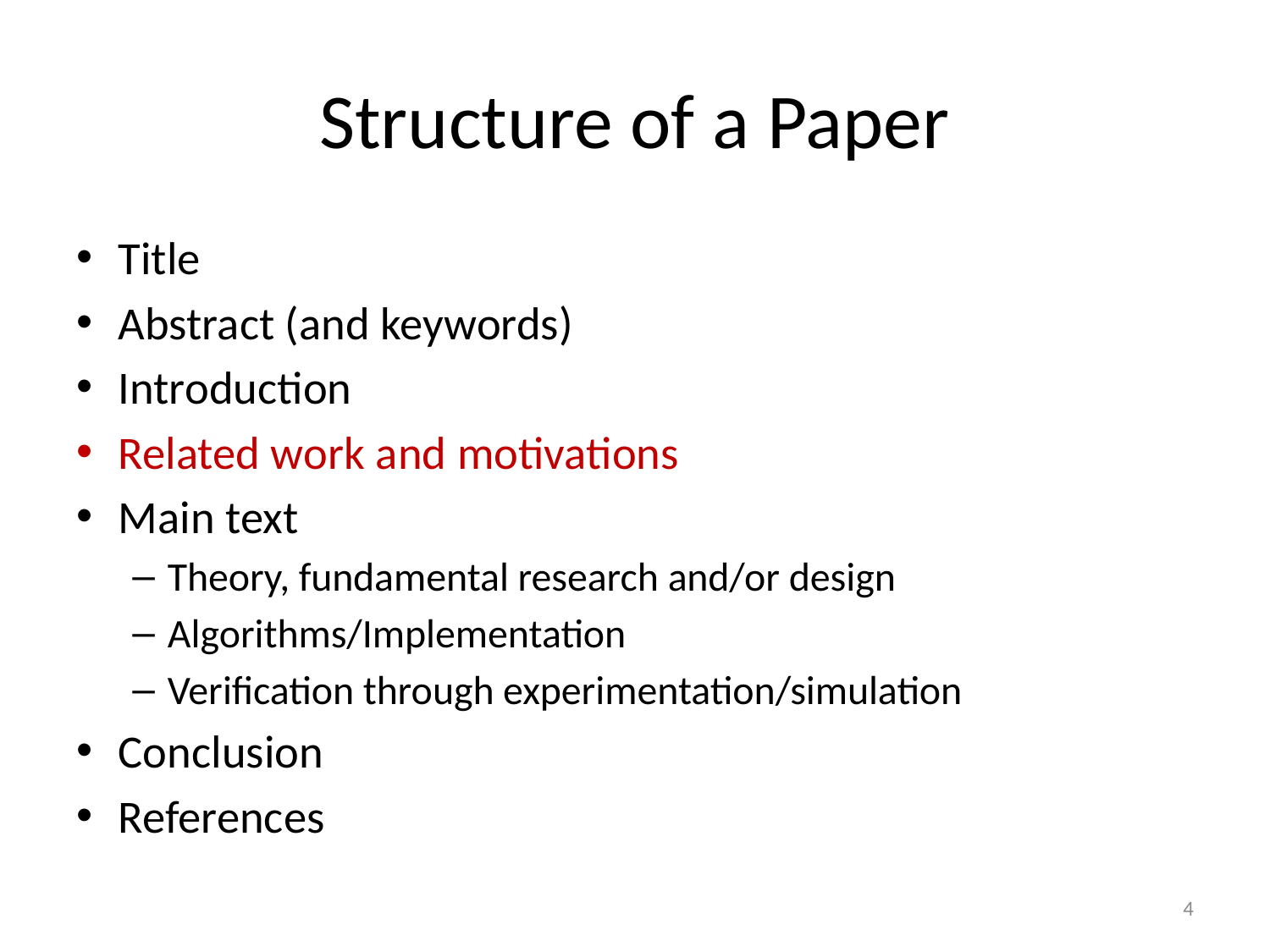

# Structure of a Paper
Title
Abstract (and keywords)
Introduction
Related work and motivations
Main text
Theory, fundamental research and/or design
Algorithms/Implementation
Verification through experimentation/simulation
Conclusion
References
4